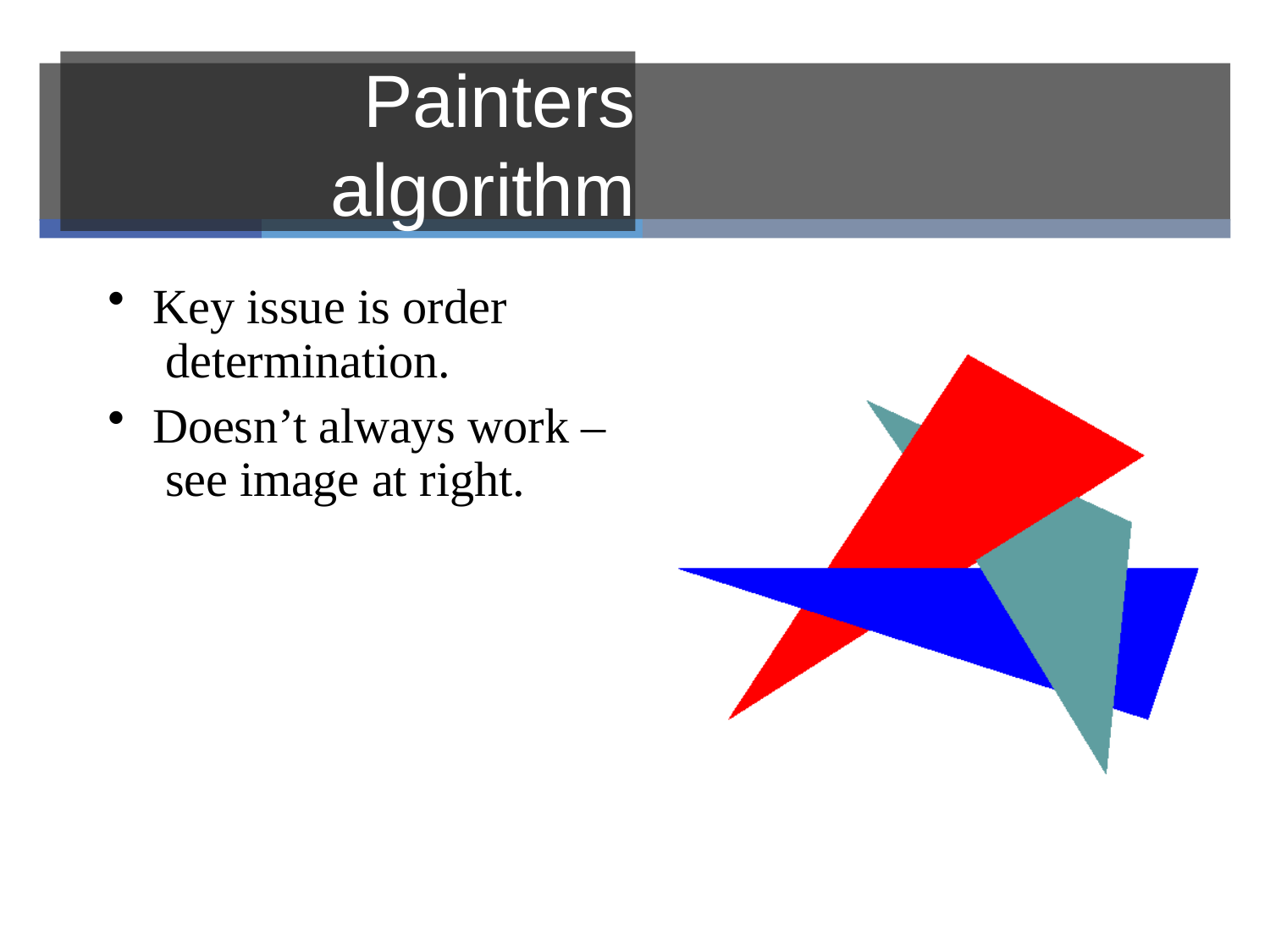

# Painters algorithm
Key issue is order  determination.
Doesn’t always work –  see image at right.